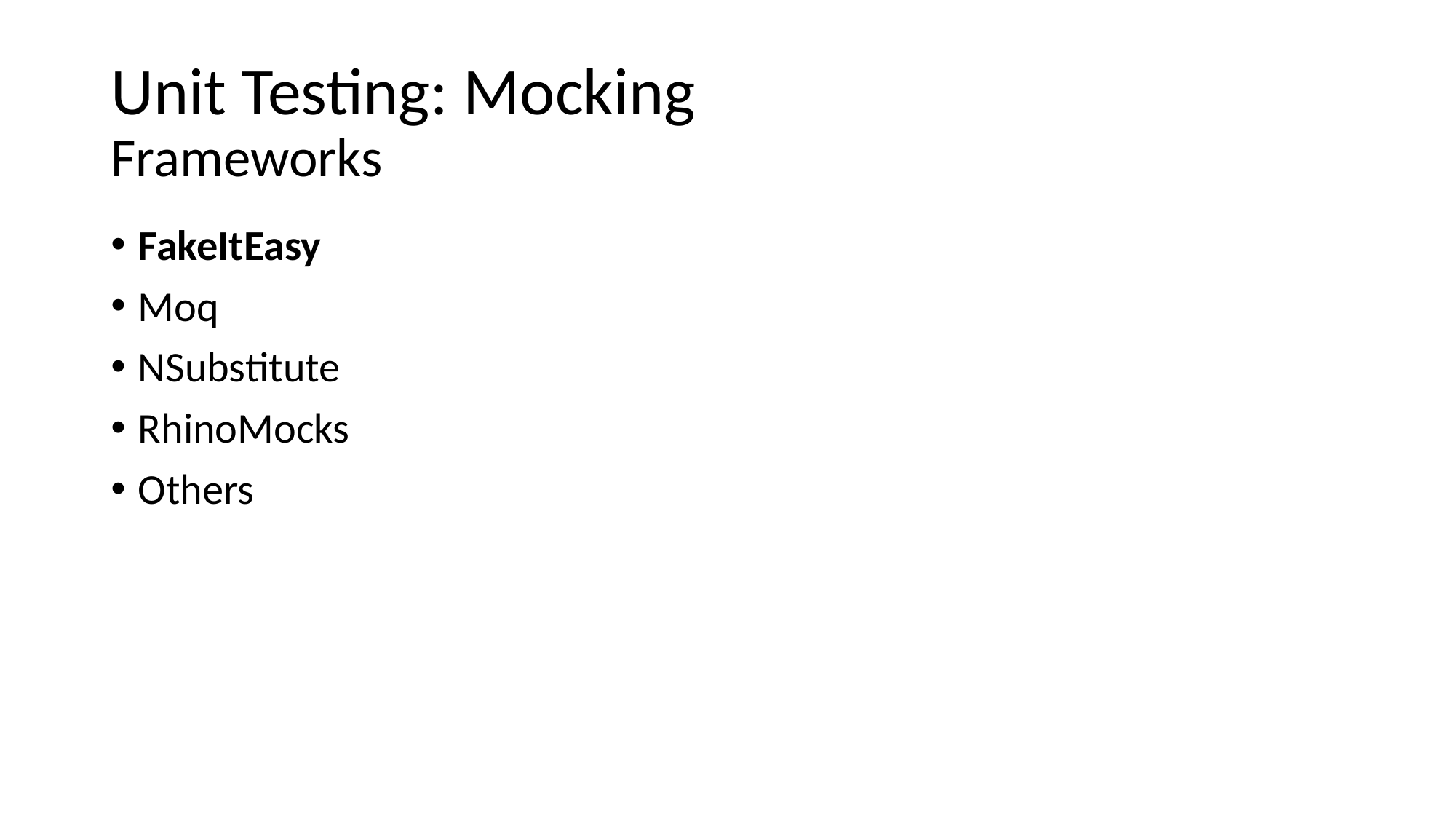

# Unit Testing: Mocking Frameworks
FakeItEasy
Moq
NSubstitute
RhinoMocks
Others